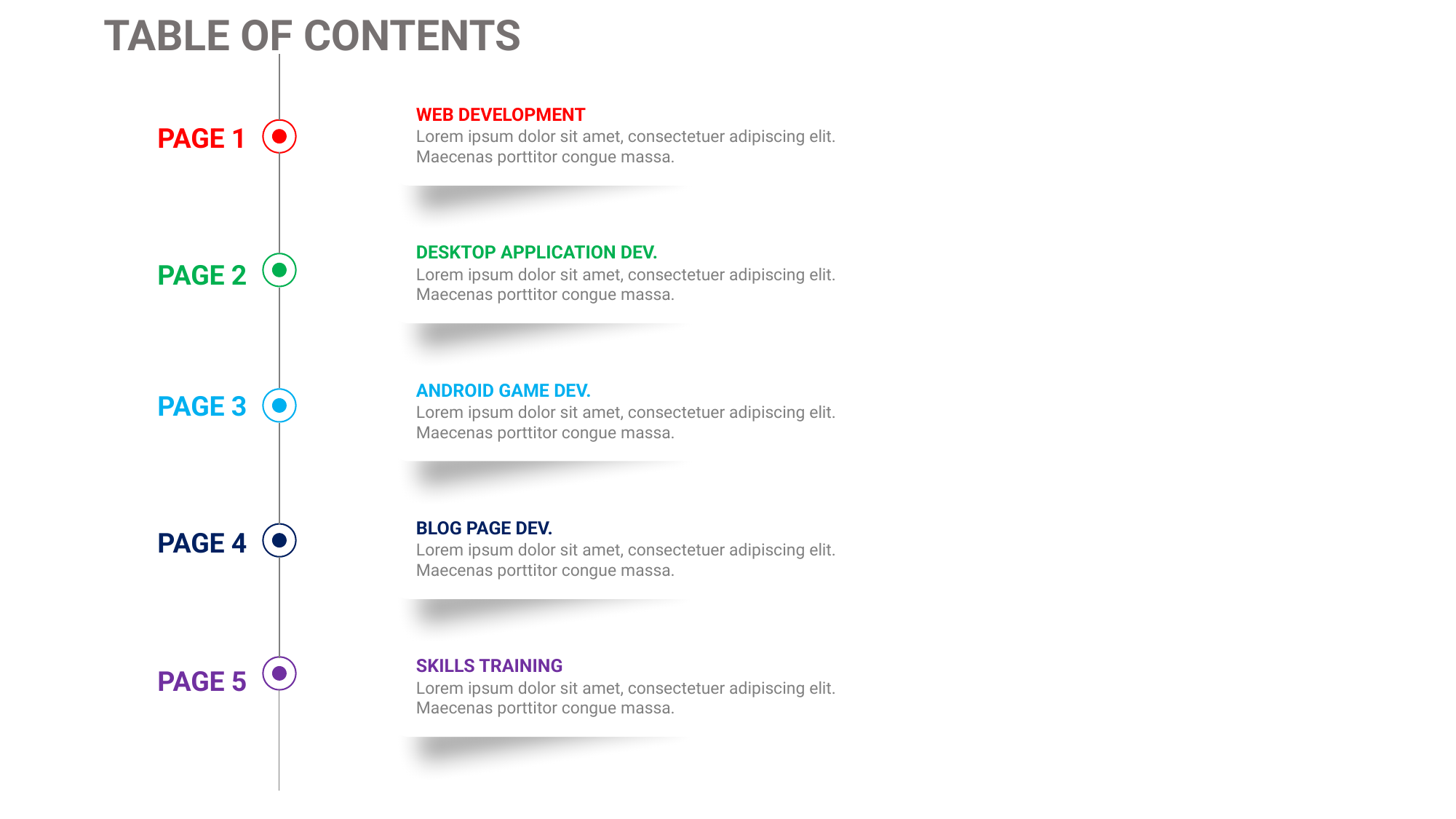

TABLE OF CONTENTS

WEB DEVELOPMENT
Lorem ipsum dolor sit amet, consectetuer adipiscing elit. Maecenas porttitor congue massa.
PAGE 1

DESKTOP APPLICATION DEV.
Lorem ipsum dolor sit amet, consectetuer adipiscing elit. Maecenas porttitor congue massa.
PAGE 2

ANDROID GAME DEV.
Lorem ipsum dolor sit amet, consectetuer adipiscing elit. Maecenas porttitor congue massa.
PAGE 3

BLOG PAGE DEV.
Lorem ipsum dolor sit amet, consectetuer adipiscing elit. Maecenas porttitor congue massa.
PAGE 4

SKILLS TRAINING
Lorem ipsum dolor sit amet, consectetuer adipiscing elit. Maecenas porttitor congue massa.

PAGE 5